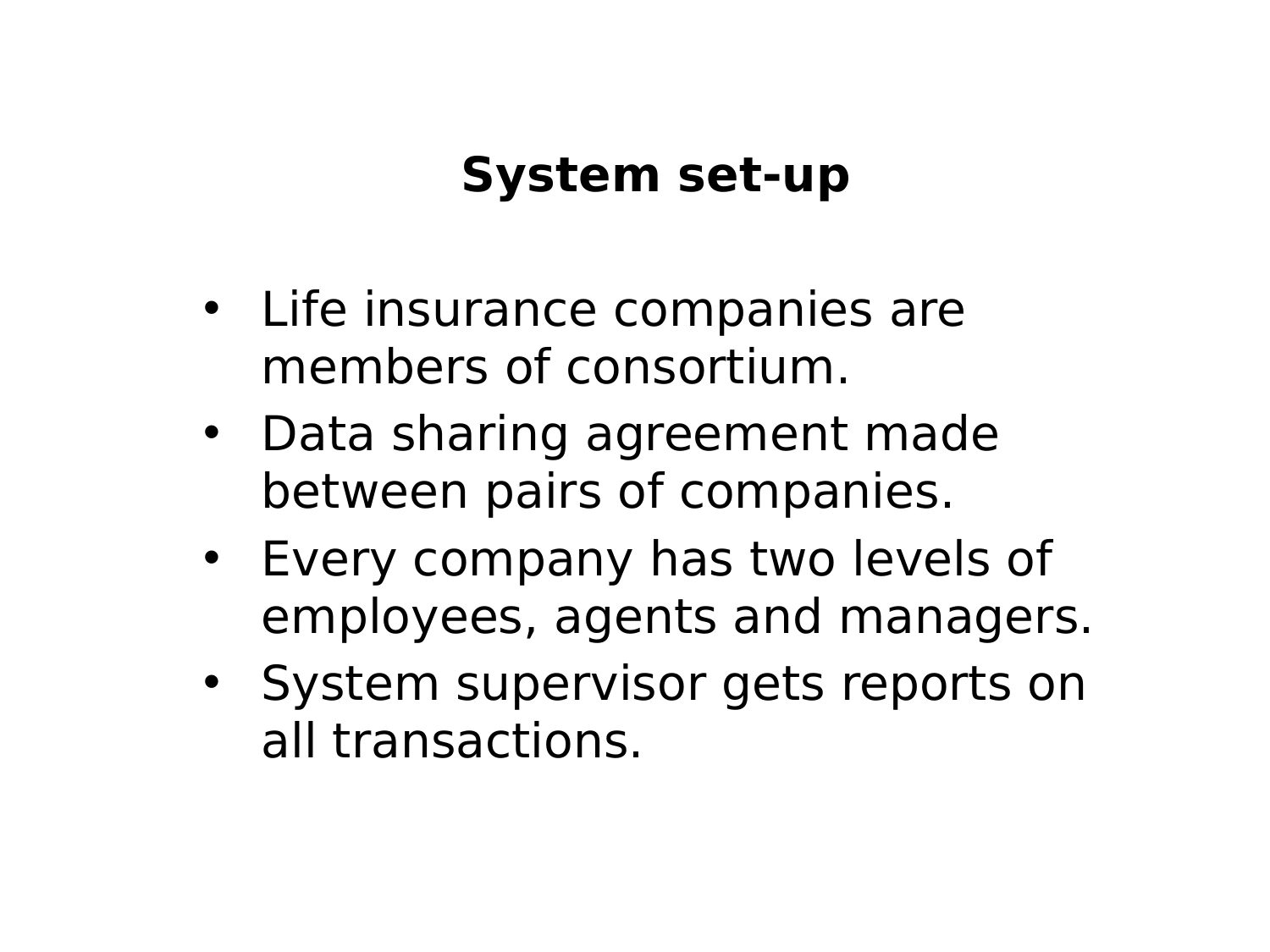

System set-up

Life insurance companies are members of consortium.
Data sharing agreement made between pairs of companies.
Every company has two levels of employees, agents and managers.
System supervisor gets reports on all transactions.